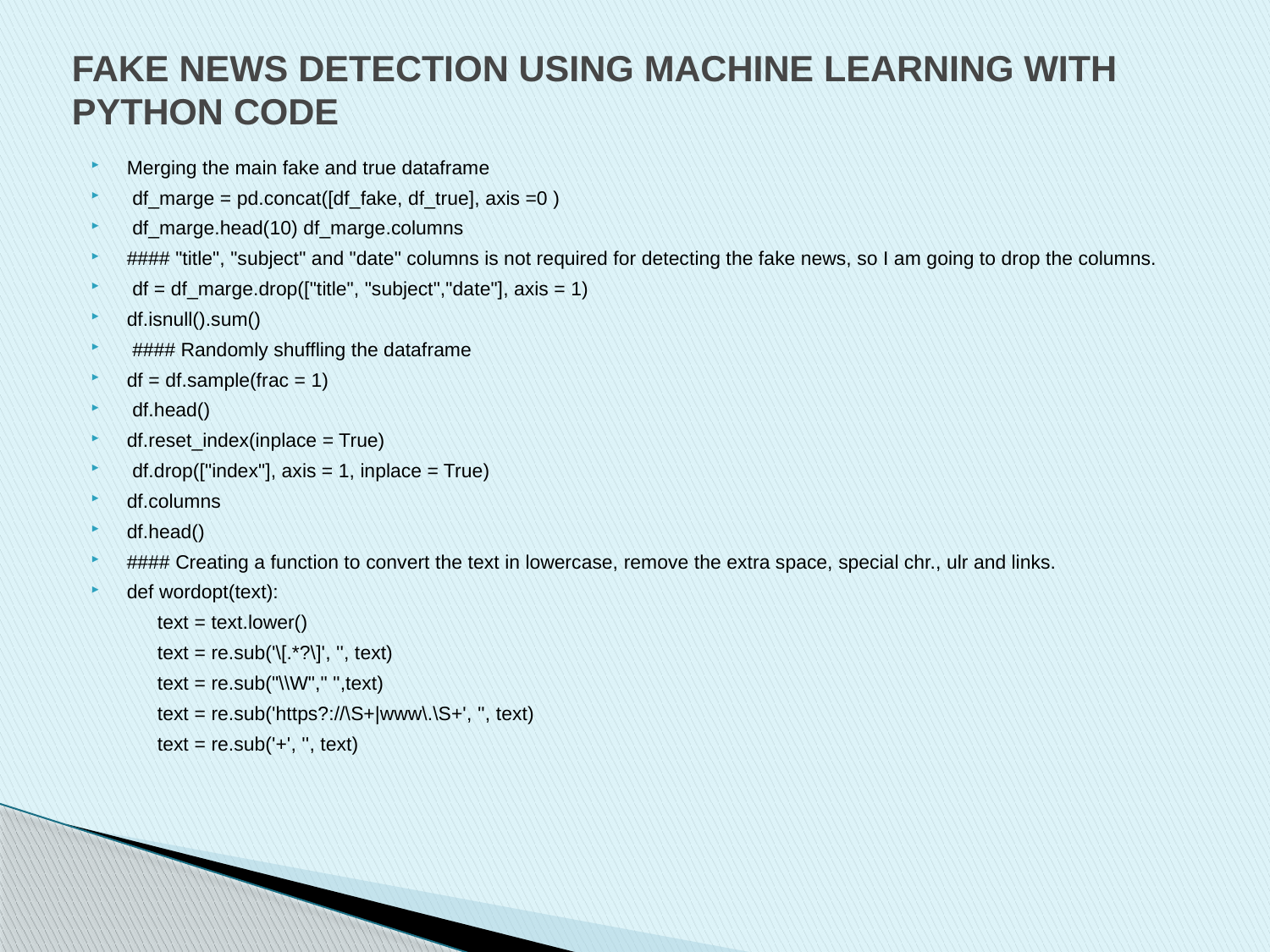

# FAKE NEWS DETECTION USING MACHINE LEARNING WITH PYTHON CODE
Merging the main fake and true dataframe
 df_marge = pd.concat([df_fake, df_true], axis =0 )
 df_marge.head(10) df_marge.columns
#### "title", "subject" and "date" columns is not required for detecting the fake news, so I am going to drop the columns.
 df = df_marge.drop(["title", "subject","date"], axis = 1)
df.isnull().sum()
 #### Randomly shuffling the dataframe
df = df.sample(frac = 1)
 df.head()
df.reset_index(inplace = True)
 df.drop(["index"], axis = 1, inplace = True)
df.columns
df.head()
#### Creating a function to convert the text in lowercase, remove the extra space, special chr., ulr and links.
def wordopt(text):
            text = text.lower()
            text = re.sub('\[.*?\]', '', text)
            text = re.sub("\\W"," ",text)
            text = re.sub('https?://\S+|www\.\S+', '', text)
            text = re.sub('+', '', text)